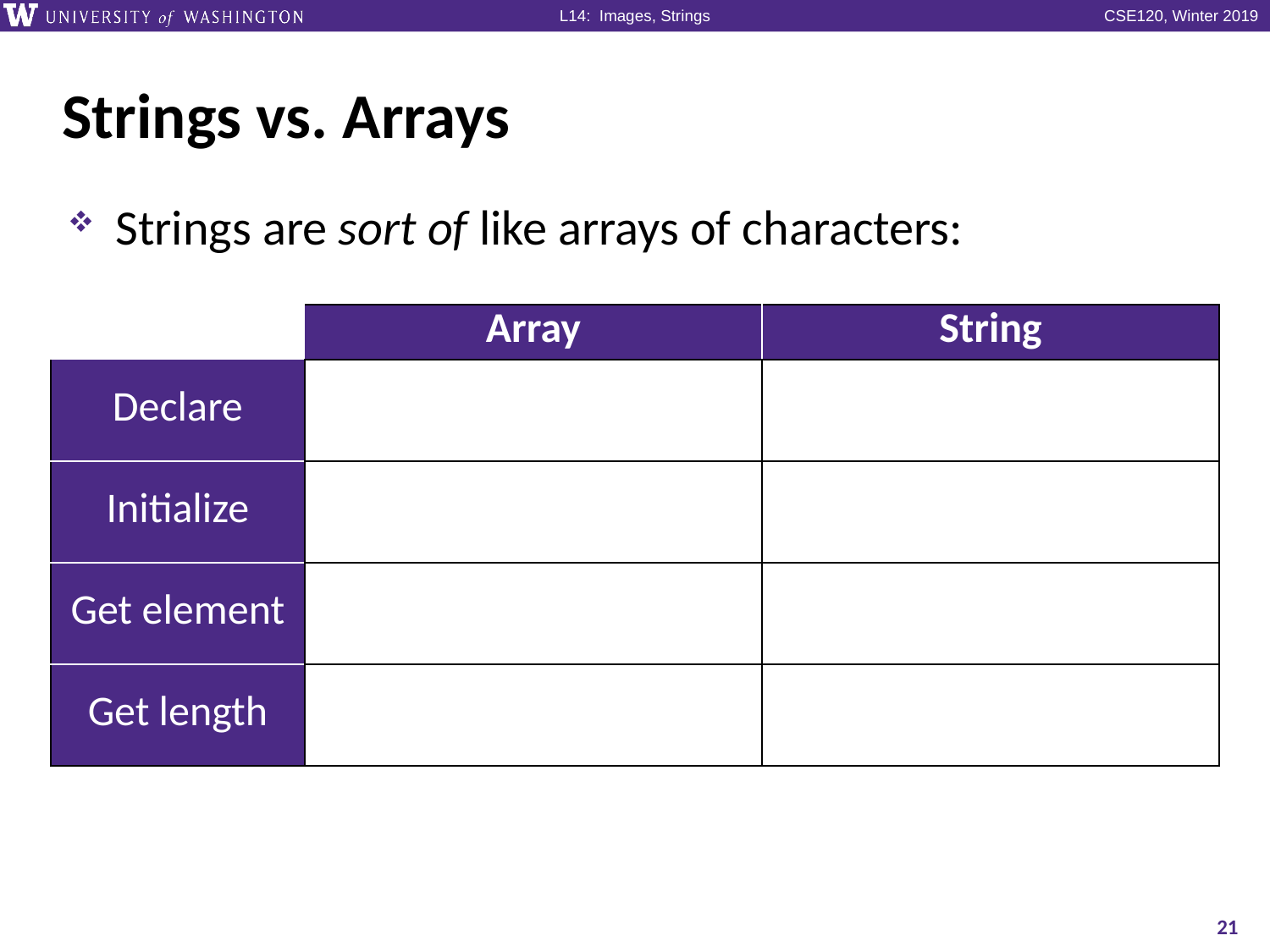

# Strings vs. Arrays
Strings are sort of like arrays of characters:

|  | Array | String |
| --- | --- | --- |
| Declare |  |  |
| Initialize |  |  |
| Get element |  |  |
| Get length |  |  |
21